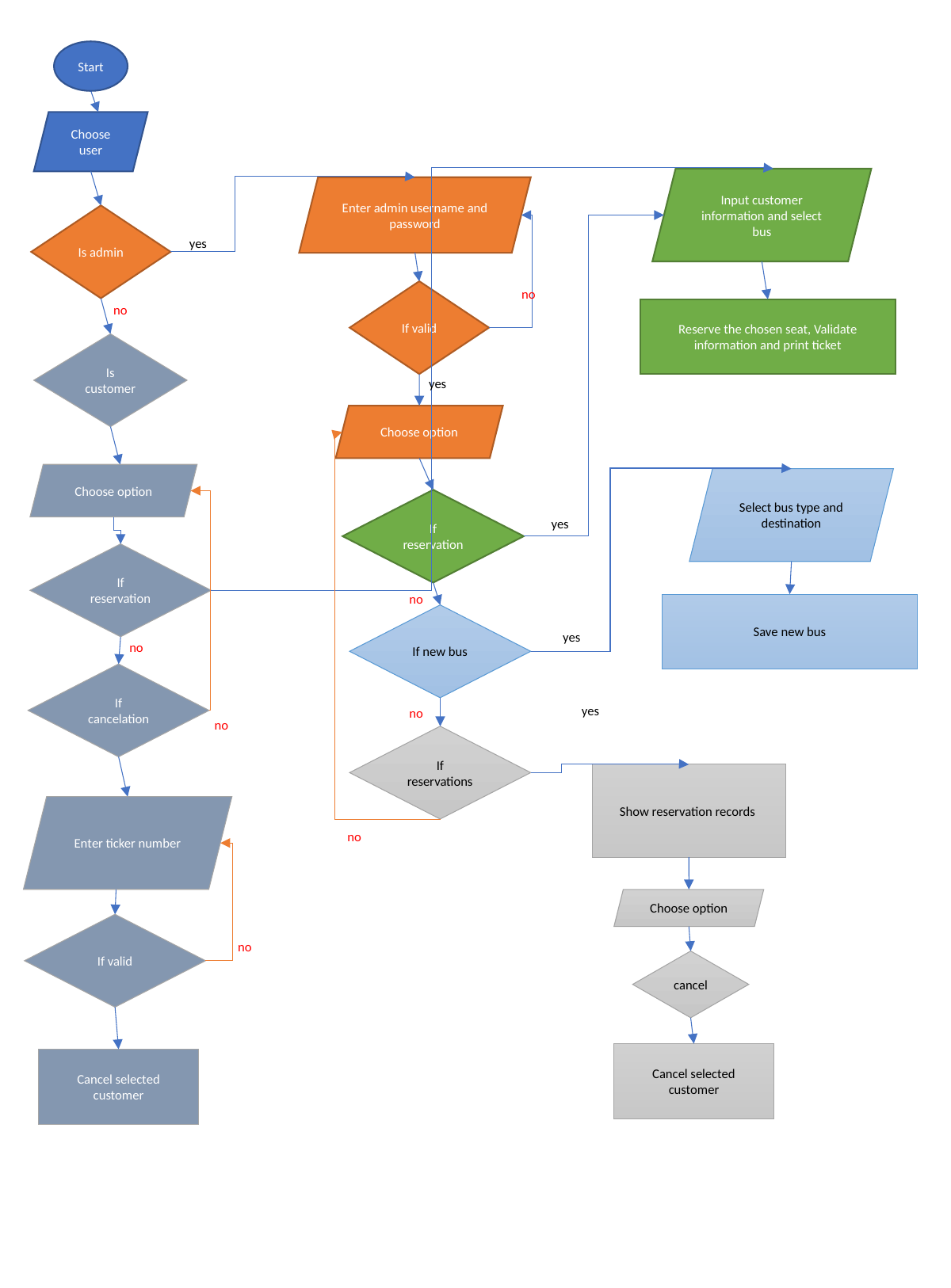

Start
Choose user
Input customer information and select bus
Enter admin username and password
Is admin
yes
no
If valid
no
Reserve the chosen seat, Validate information and print ticket
Is customer
yes
Choose option
Choose option
Select bus type and destination
If reservation
yes
If reservation
no
Save new bus
If new bus
yes
no
If cancelation
yes
no
no
If reservations
Show reservation records
Enter ticker number
no
Choose option
If valid
no
cancel
Cancel selected customer
Cancel selected customer